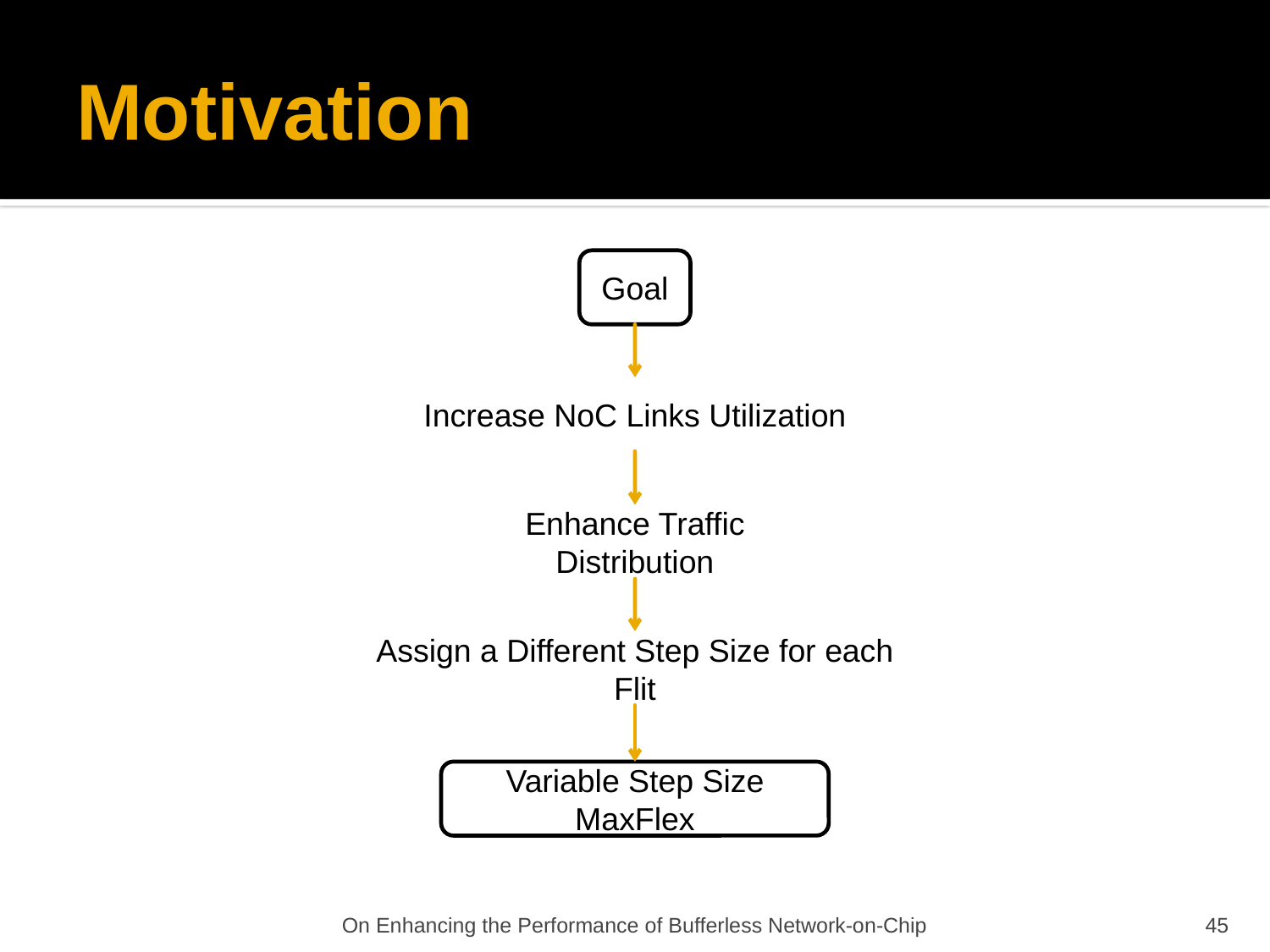

# Motivation
Goal
Increase NoC Links Utilization
Enhance Traffic Distribution
Assign a Different Step Size for each Flit
Variable Step Size MaxFlex
On Enhancing the Performance of Bufferless Network-on-Chip
45